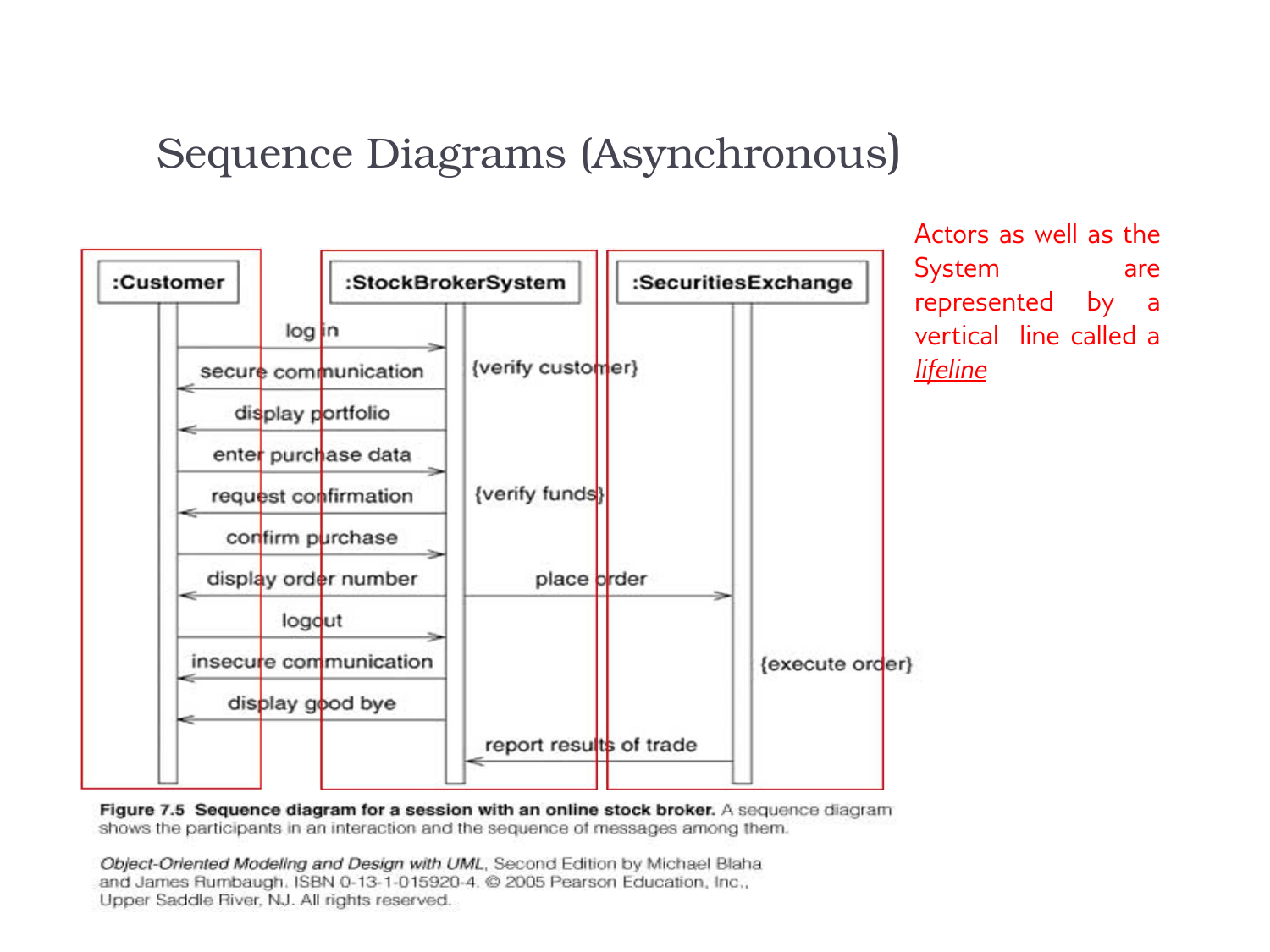

Sequence Diagrams (Asynchronous)
Actors as well as the System  are represented by a vertical  line called a lifeline